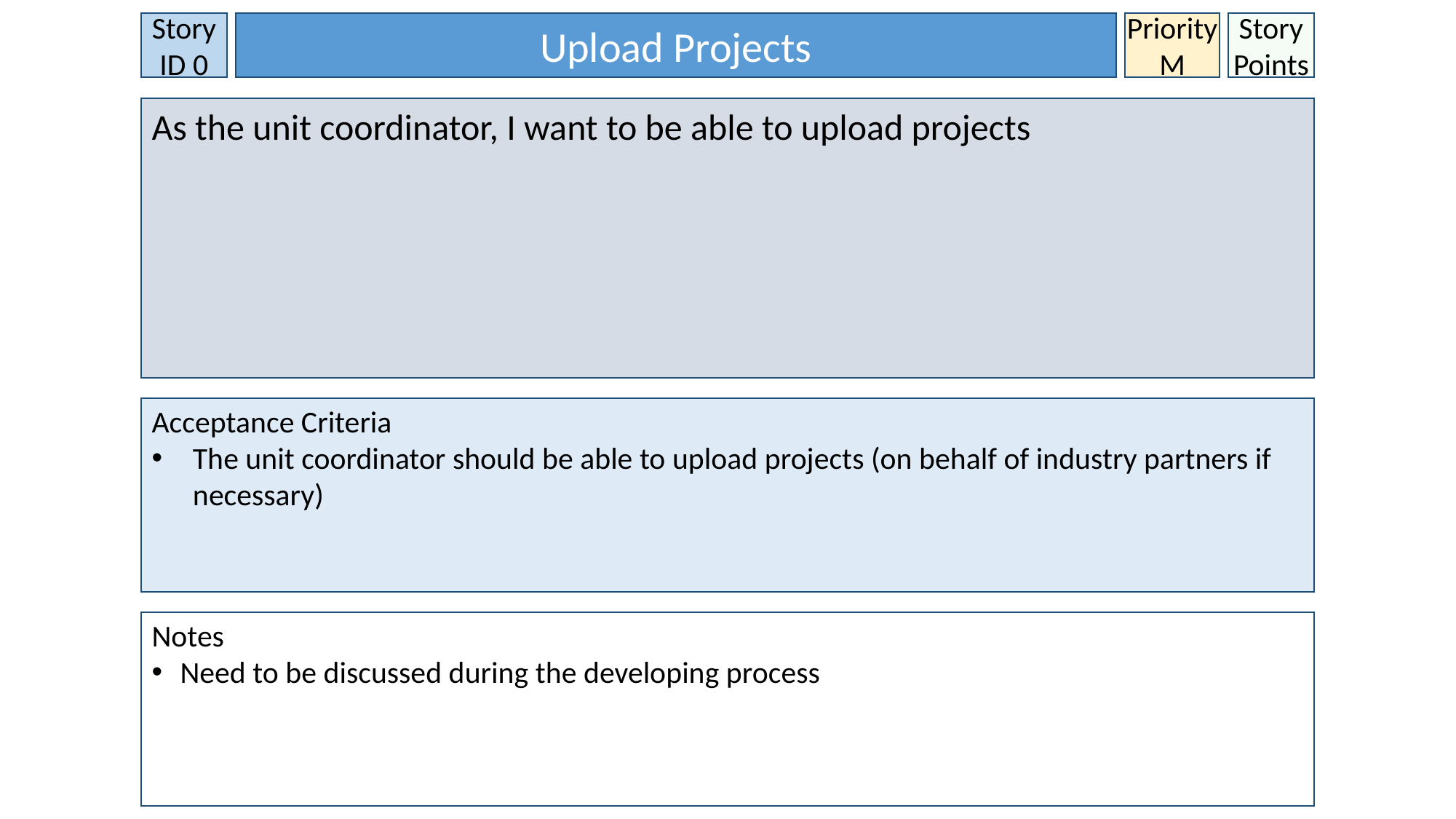

Story ID 0
Upload Projects
Priority
M
Story Points
As the unit coordinator, I want to be able to upload projects

Acceptance Criteria
The unit coordinator should be able to upload projects (on behalf of industry partners if necessary)
Notes
 Need to be discussed during the developing process